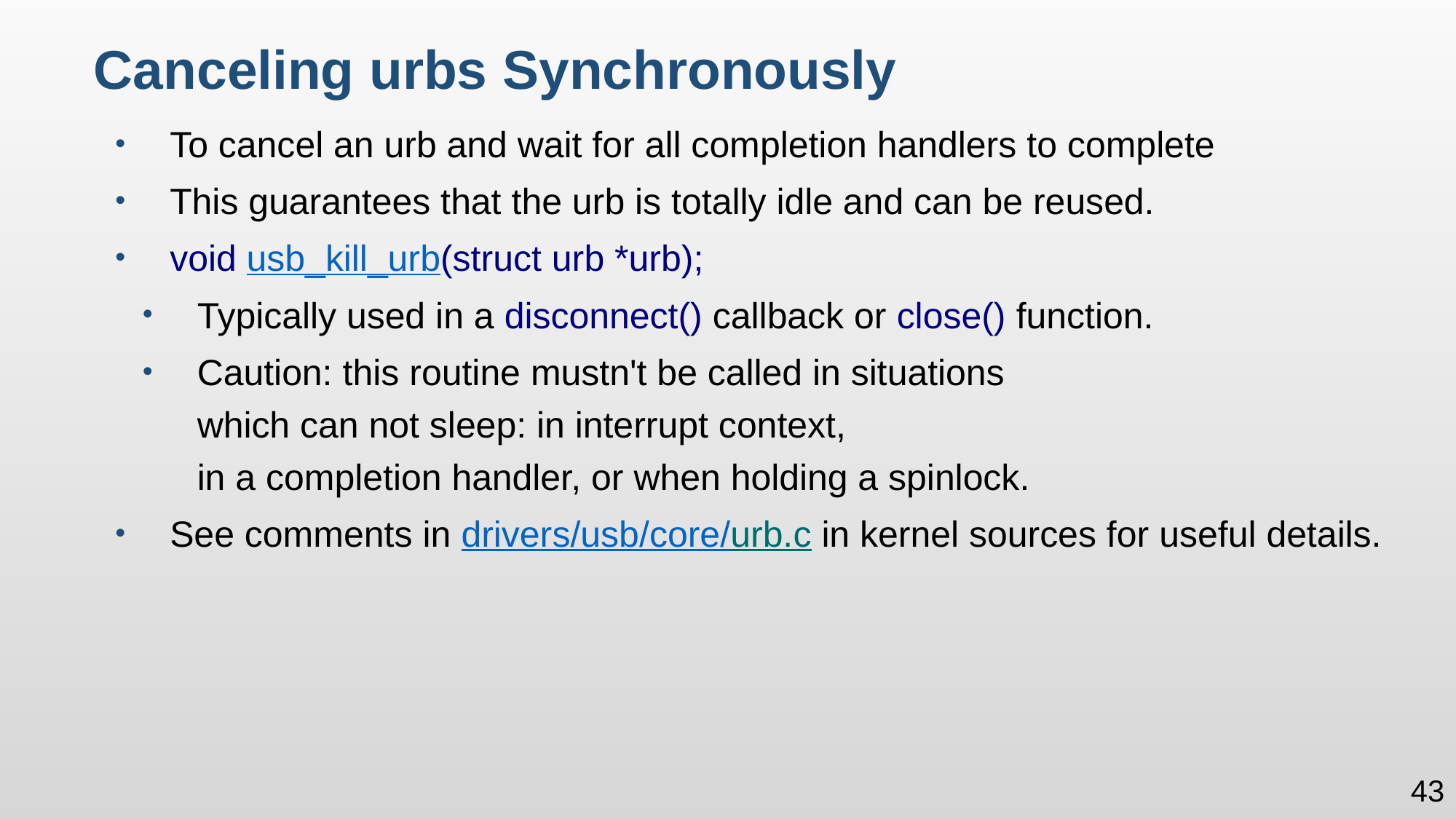

Canceling urbs Synchronously
To cancel an urb and wait for all completion handlers to complete
This guarantees that the urb is totally idle and can be reused.
void usb_kill_urb(struct urb *urb);
Typically used in a disconnect() callback or close() function.
Caution: this routine mustn't be called in situations
which can not sleep: in interrupt context,
in a completion handler, or when holding a spinlock.
See comments in drivers/usb/core/urb.c in kernel sources for useful details.

43